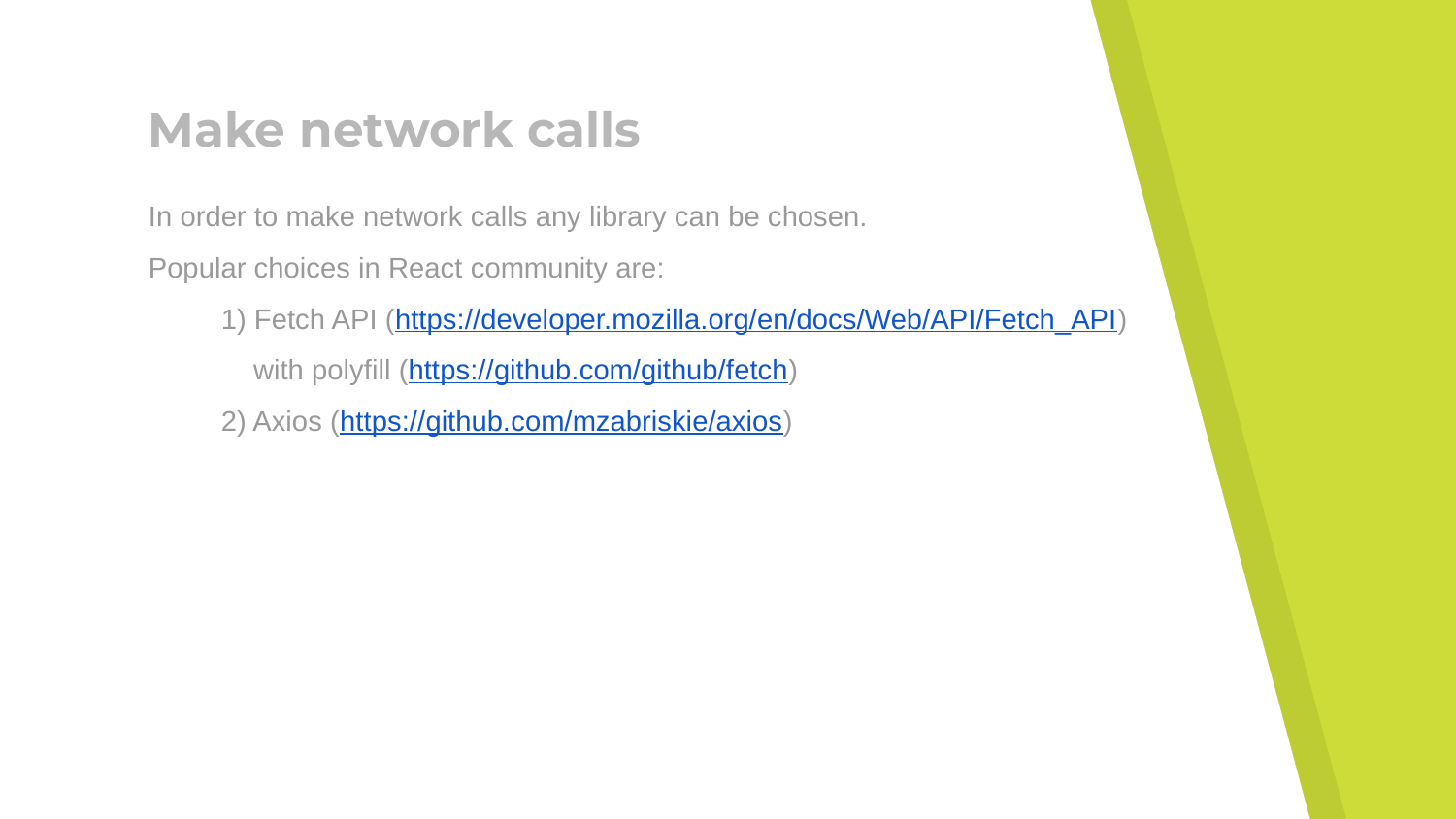

# Make network calls
In order to make network calls any library can be chosen.
Popular choices in React community are:
1) Fetch API (https://developer.mozilla.org/en/docs/Web/API/Fetch_API)
    with polyfill (https://github.com/github/fetch)
2) Axios (https://github.com/mzabriskie/axios)